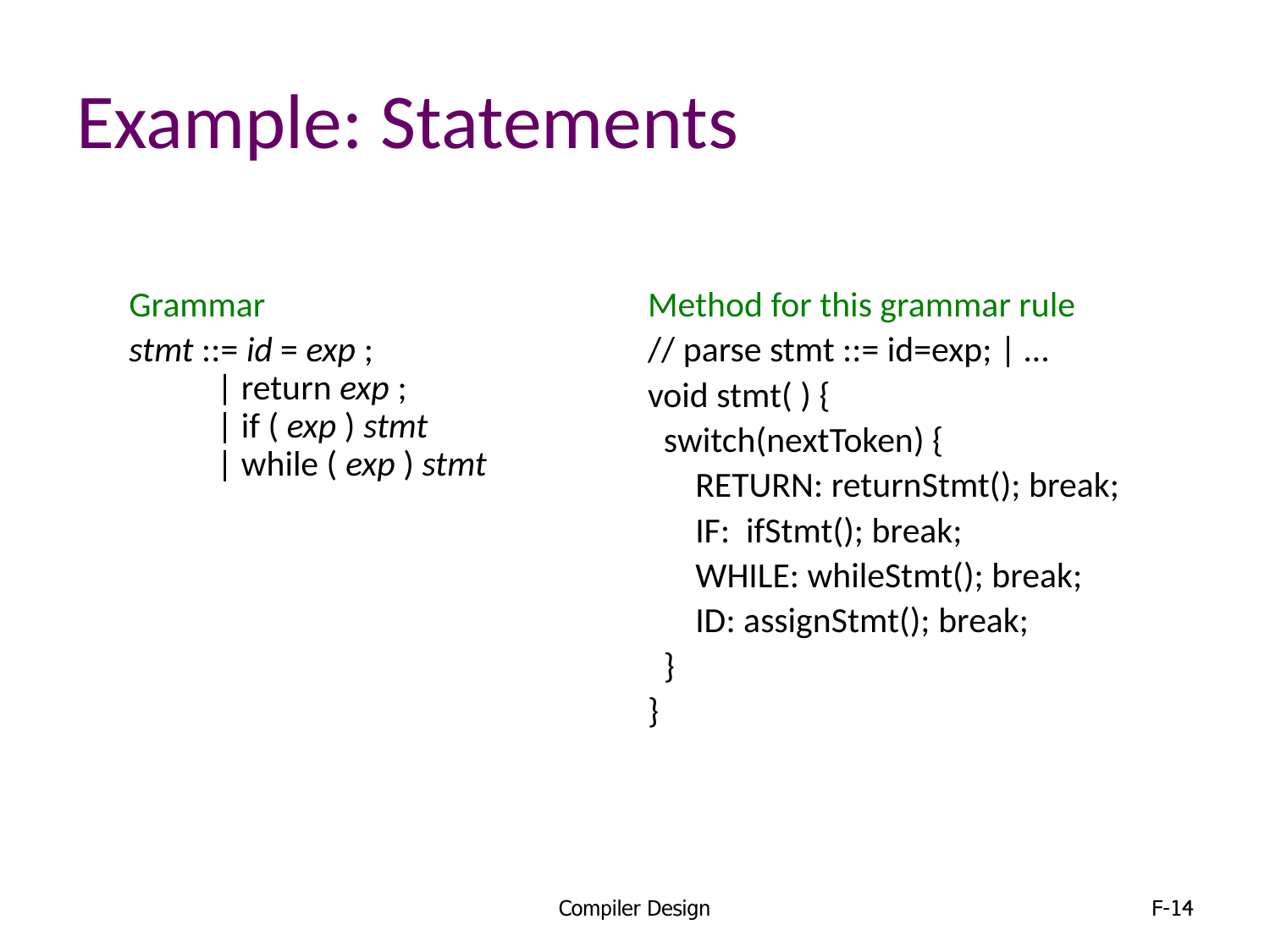

# Example: Statements
Grammar
stmt ::= id = exp ;
     | return exp ;
     | if ( exp ) stmt
     | while ( exp ) stmt
Method for this grammar rule
// parse stmt ::= id=exp; | …
void stmt( ) {
  switch(nextToken) {
	RETURN: returnStmt(); break;
	IF:  ifStmt(); break;
	WHILE: whileStmt(); break;
	ID: assignStmt(); break;
  }
}
Compiler Design
F-14